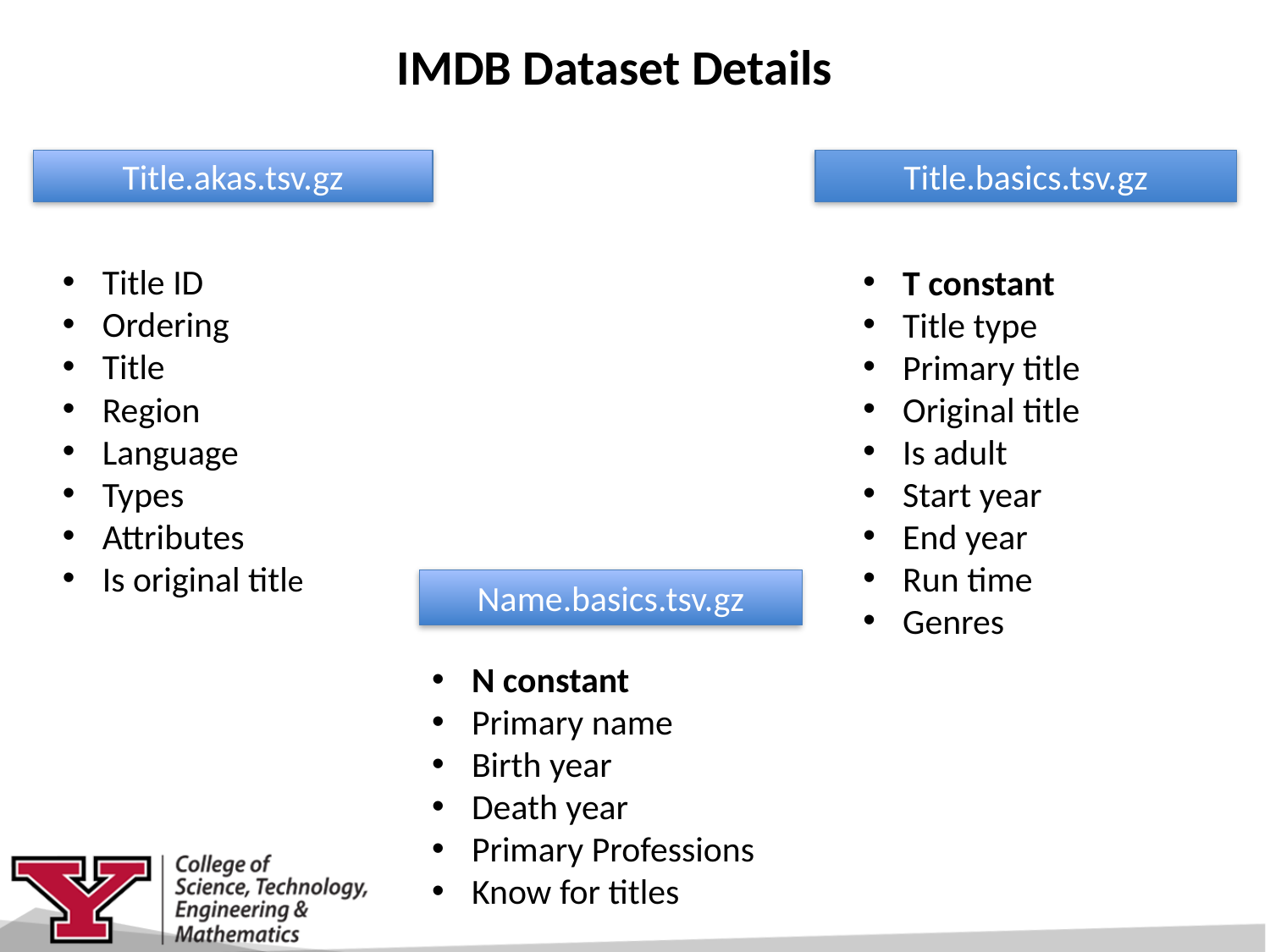

IMDB Dataset Details
Title.akas.tsv.gz
Title.basics.tsv.gz
Title ID
Ordering
Title
Region
Language
Types
Attributes
Is original title
T constant
Title type
Primary title
Original title
Is adult
Start year
End year
Run time
Genres
Name.basics.tsv.gz
N constant
Primary name
Birth year
Death year
Primary Professions
Know for titles